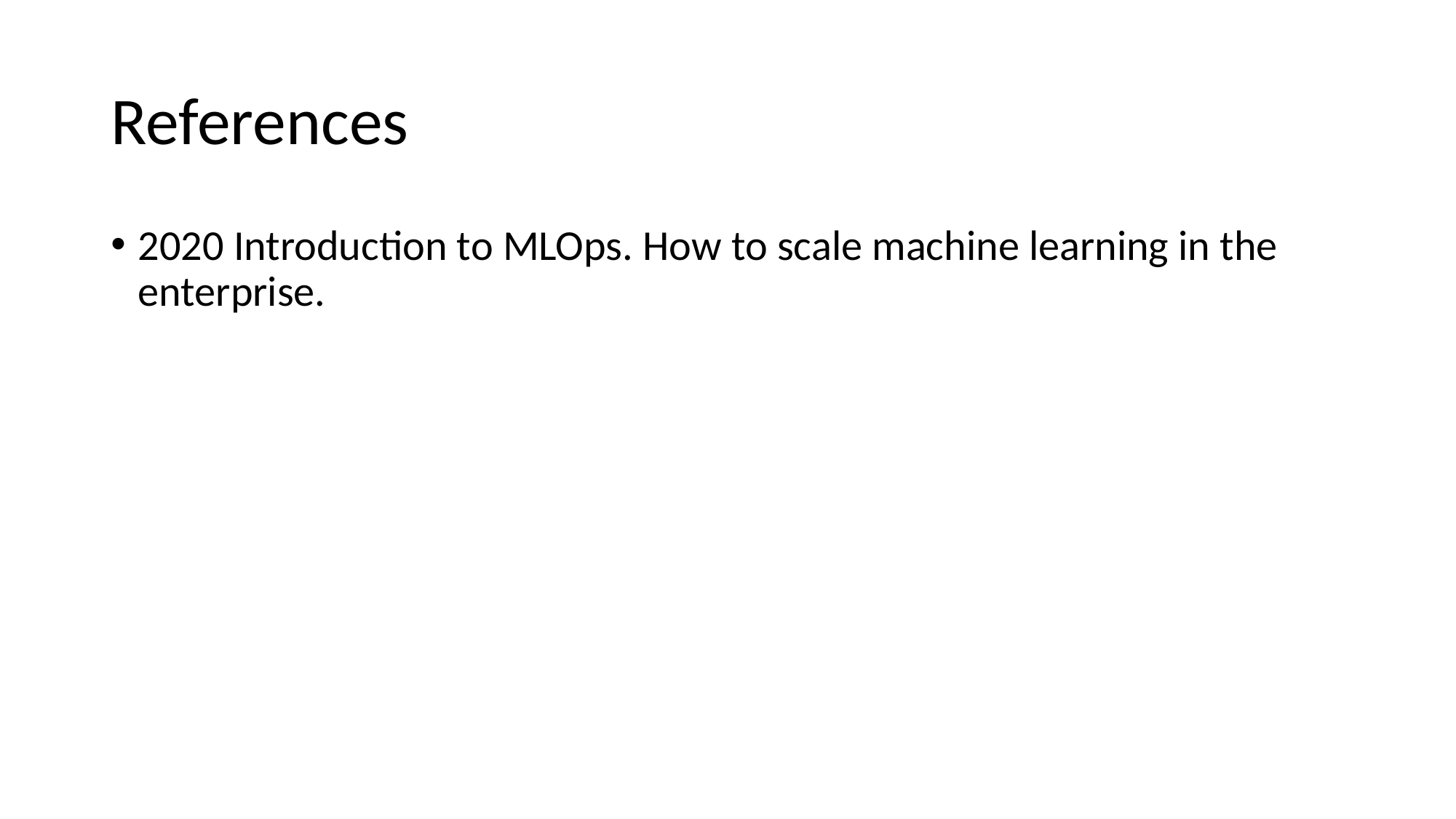

# References
2020 Introduction to MLOps. How to scale machine learning in the enterprise.